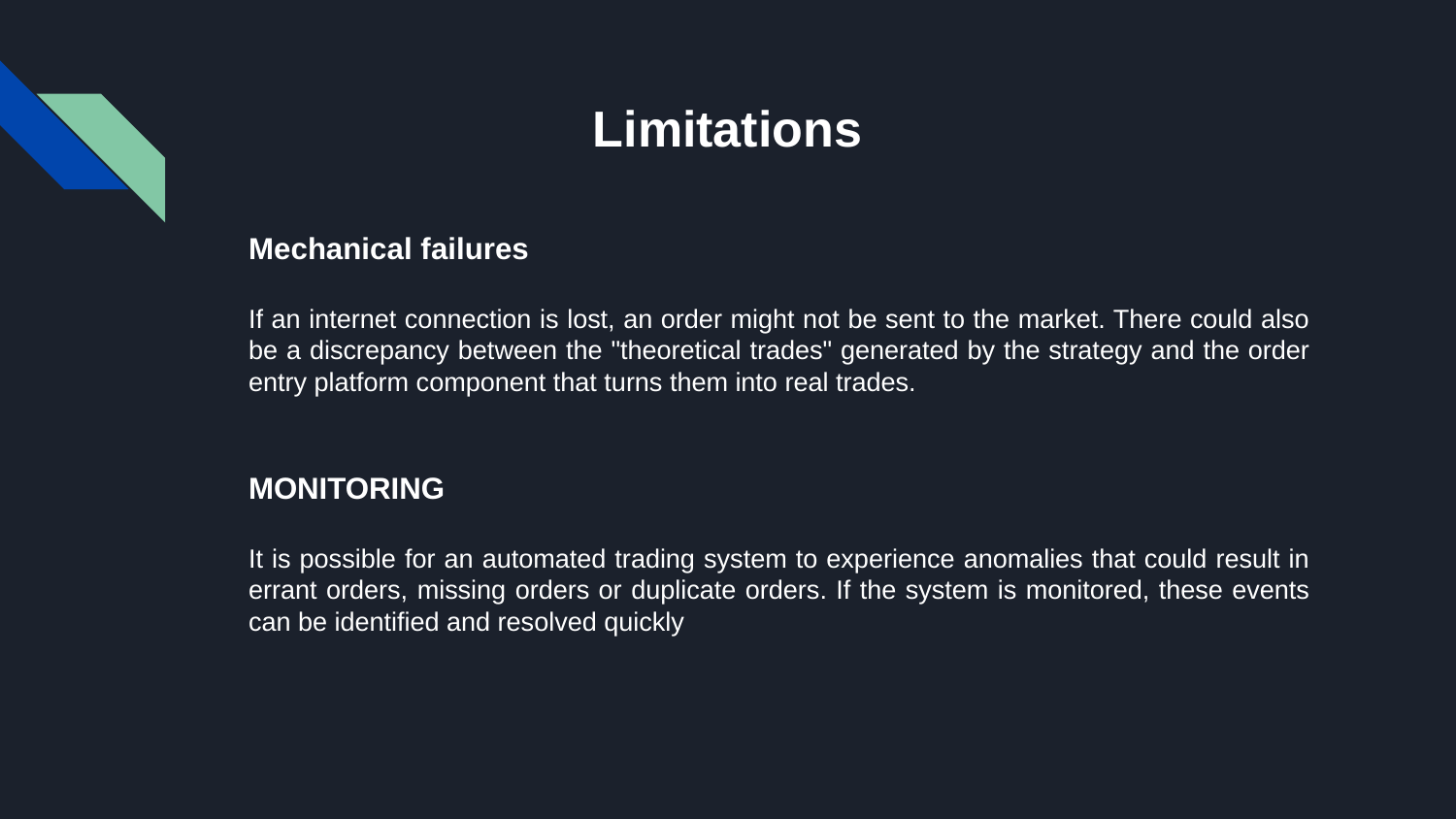

Limitations
Mechanical failures

If an internet connection is lost, an order might not be sent to the market. There could also be a discrepancy between the "theoretical trades" generated by the strategy and the order entry platform component that turns them into real trades.

MONITORING

It is possible for an automated trading system to experience anomalies that could result in errant orders, missing orders or duplicate orders. If the system is monitored, these events can be identified and resolved quickly